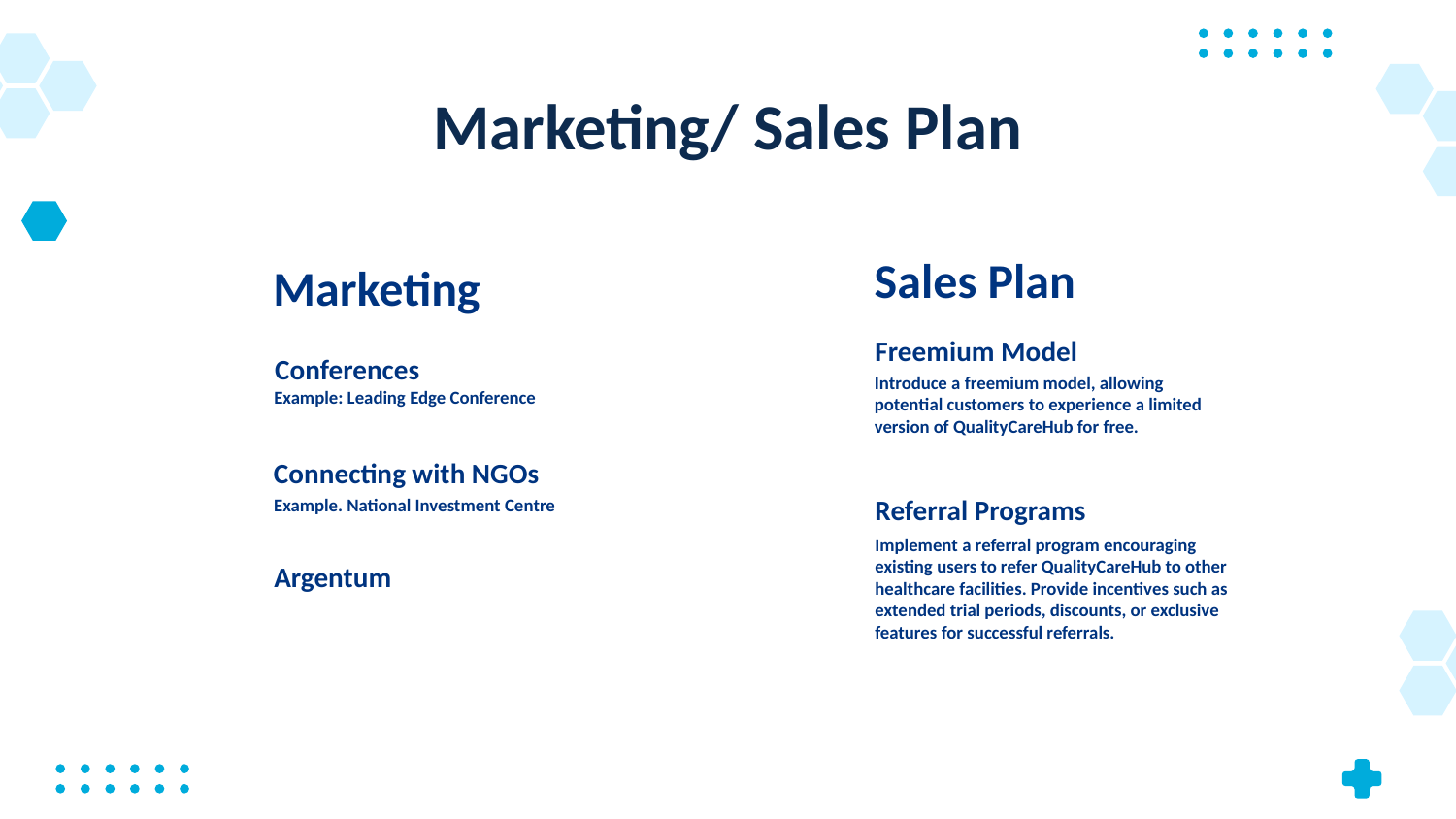

# Marketing/ Sales Plan
Sales Plan
Marketing
Freemium Model
 Conferences
Example: Leading Edge Conference

Example. National Investment Centre

Argentum
Introduce a freemium model, allowing potential customers to experience a limited version of QualityCareHub for free.
Connecting with NGOs
Referral Programs

Implement a referral program encouraging existing users to refer QualityCareHub to other healthcare facilities. Provide incentives such as extended trial periods, discounts, or exclusive features for successful referrals.